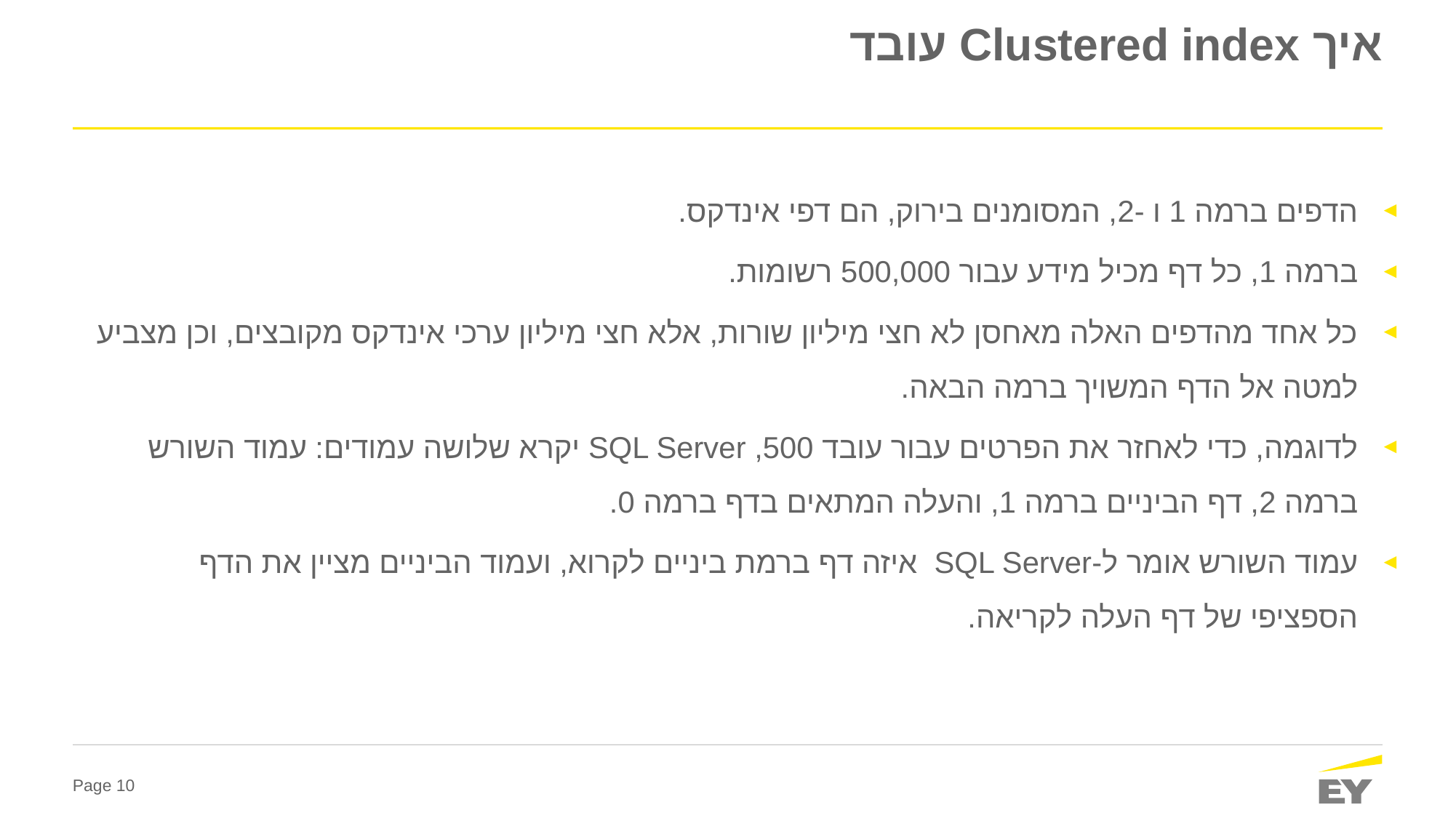

# איך Clustered index עובד

הדפים ברמה 1 ו -2, המסומנים בירוק, הם דפי אינדקס.
ברמה 1, כל דף מכיל מידע עבור 500,000 רשומות.
כל אחד מהדפים האלה מאחסן לא חצי מיליון שורות, אלא חצי מיליון ערכי אינדקס מקובצים, וכן מצביע למטה אל הדף המשויך ברמה הבאה.
לדוגמה, כדי לאחזר את הפרטים עבור עובד 500, SQL Server יקרא שלושה עמודים: עמוד השורש ברמה 2, דף הביניים ברמה 1, והעלה המתאים בדף ברמה 0.
עמוד השורש אומר ל-SQL Server  איזה דף ברמת ביניים לקרוא, ועמוד הביניים מציין את הדף הספציפי של דף העלה לקריאה.